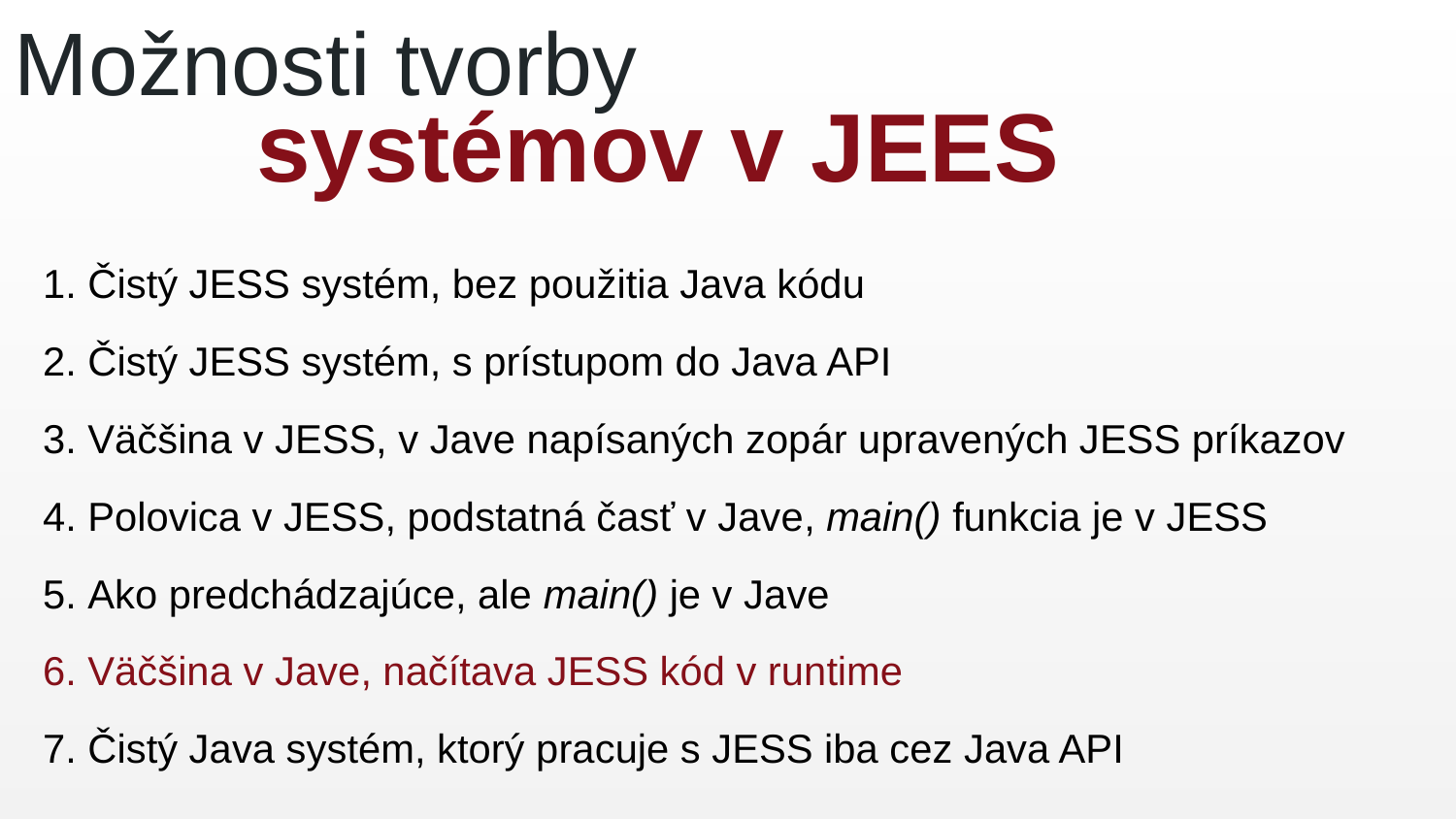

Možnosti tvorby
 systémov v JEES
1. Čistý JESS systém, bez použitia Java kódu

2. Čistý JESS systém, s prístupom do Java API

3. Väčšina v JESS, v Jave napísaných zopár upravených JESS príkazov

4. Polovica v JESS, podstatná časť v Jave, main() funkcia je v JESS

5. Ako predchádzajúce, ale main() je v Jave

6. Väčšina v Jave, načítava JESS kód v runtime

7. Čistý Java systém, ktorý pracuje s JESS iba cez Java API